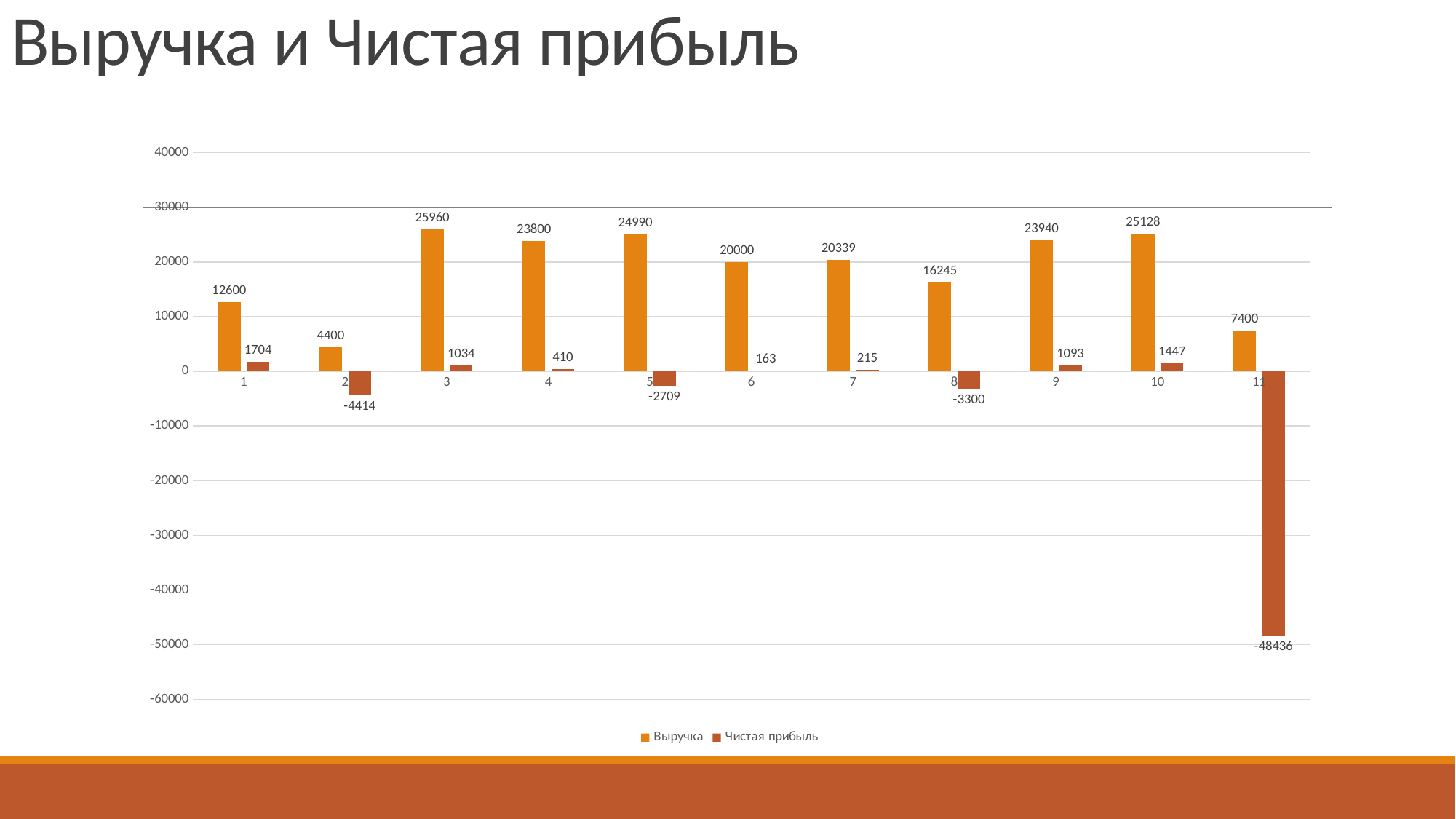

# Выручка и Чистая прибыль

### Chart: Чистая прибыль

| Category |
|---|

### Chart

| Category | Выручка | Чистая прибыль |
|---|---|---|